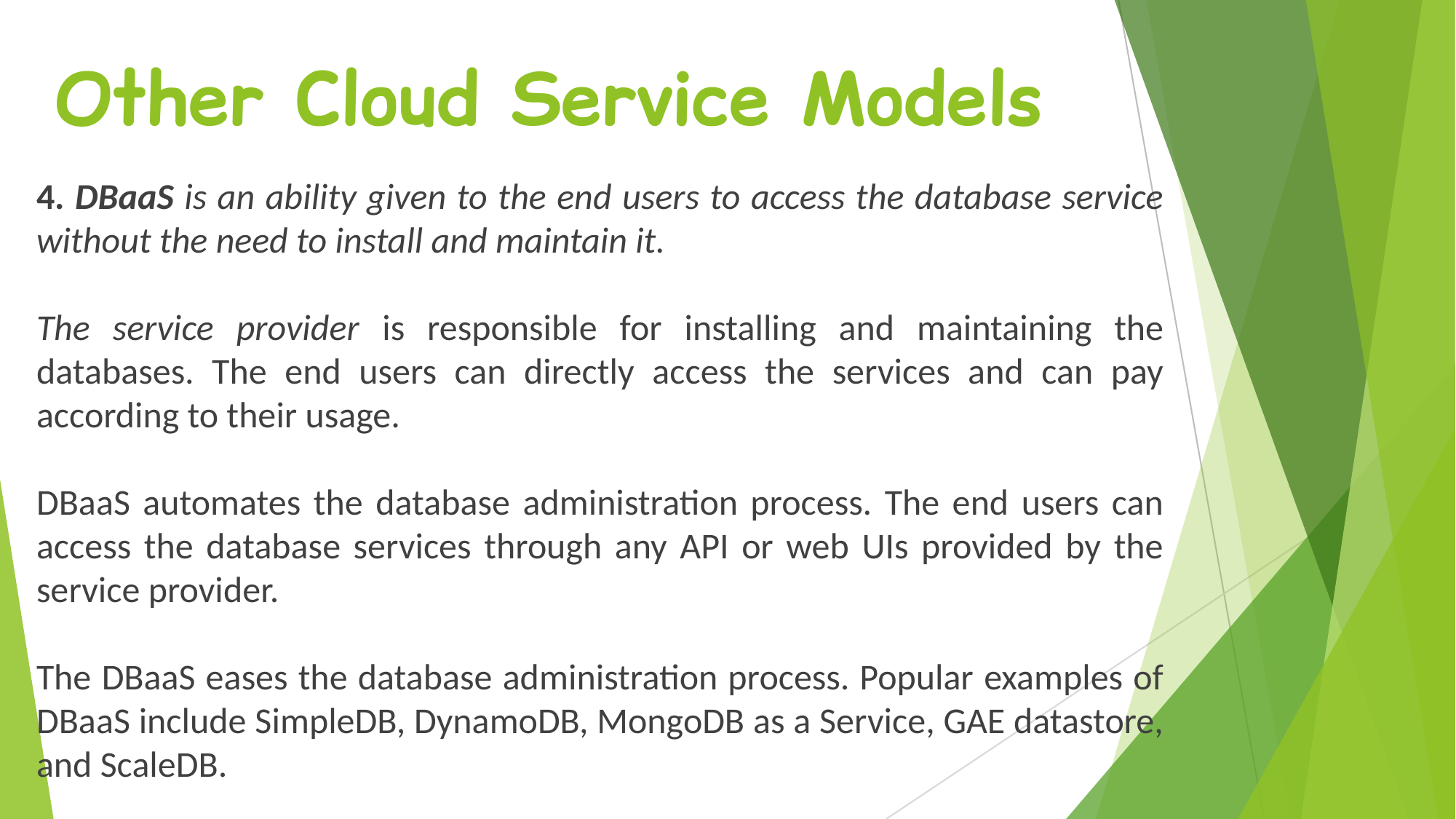

# Other Cloud Service Models
4. DBaaS is an ability given to the end users to access the database service without the need to install and maintain it.

The service provider is responsible for installing and maintaining the databases. The end users can directly access the services and can pay according to their usage.

DBaaS automates the database administration process. The end users can access the database services through any API or web UIs provided by the service provider.

The DBaaS eases the database administration process. Popular examples of DBaaS include SimpleDB, DynamoDB, MongoDB as a Service, GAE datastore, and ScaleDB.